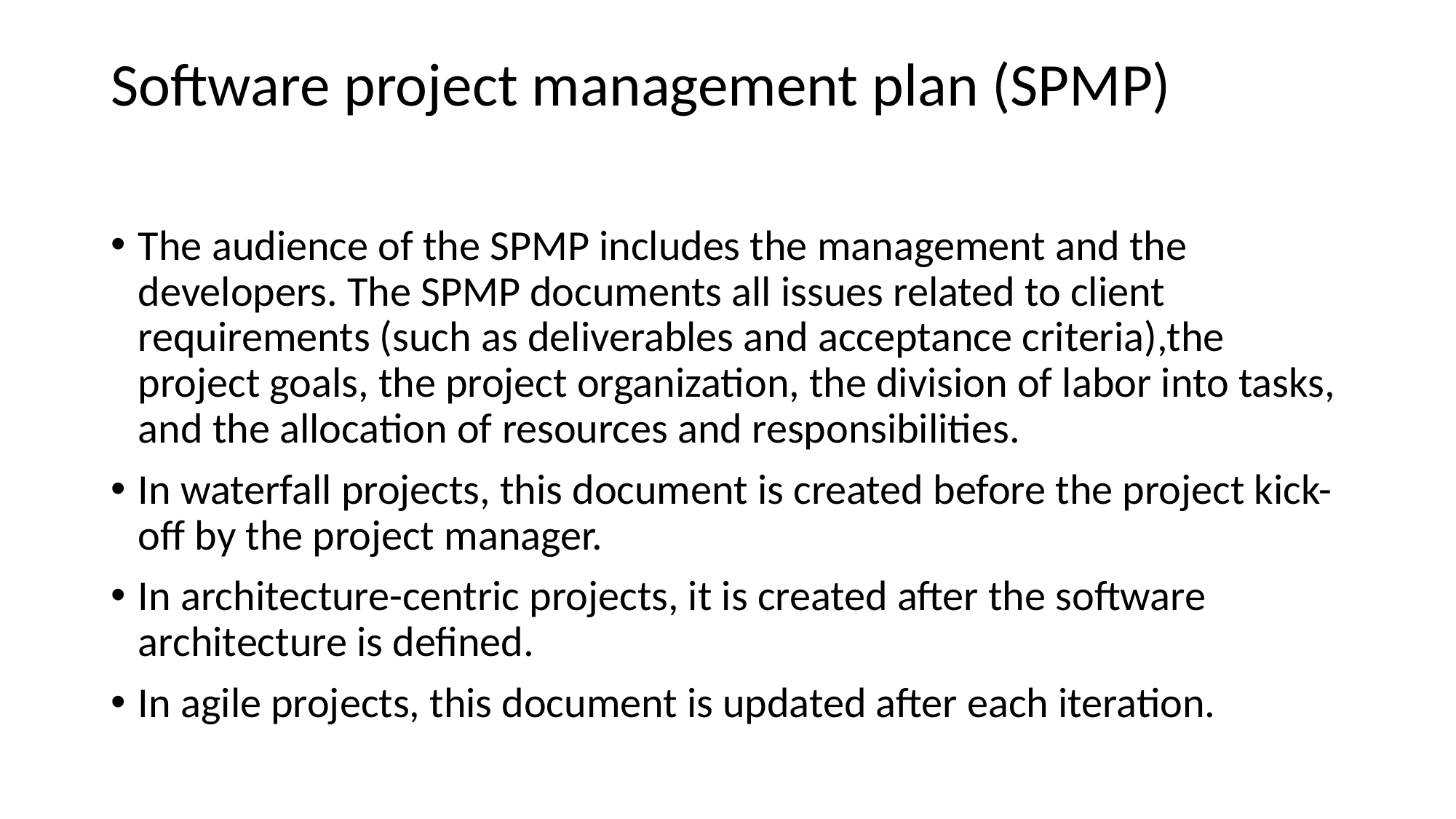

# Software project management plan (SPMP)
The audience of the SPMP includes the management and the developers. The SPMP documents all issues related to client requirements (such as deliverables and acceptance criteria),the project goals, the project organization, the division of labor into tasks, and the allocation of resources and responsibilities.
In waterfall projects, this document is created before the project kick-off by the project manager.
In architecture-centric projects, it is created after the software architecture is defined.
In agile projects, this document is updated after each iteration.